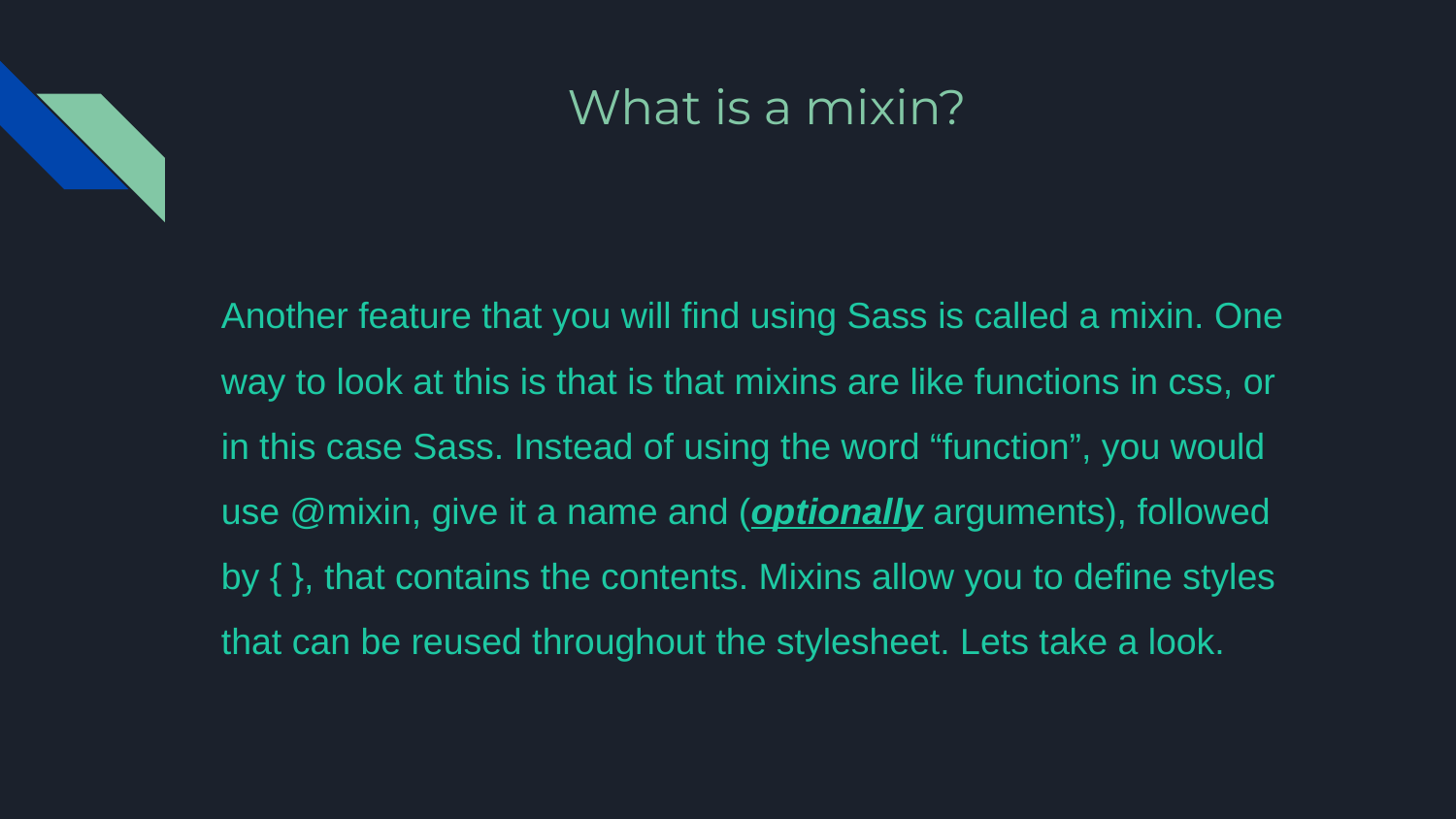

# What is a mixin?
Another feature that you will find using Sass is called a mixin. One way to look at this is that is that mixins are like functions in css, or in this case Sass. Instead of using the word “function”, you would use @mixin, give it a name and (optionally arguments), followed by { }, that contains the contents. Mixins allow you to define styles that can be reused throughout the stylesheet. Lets take a look.